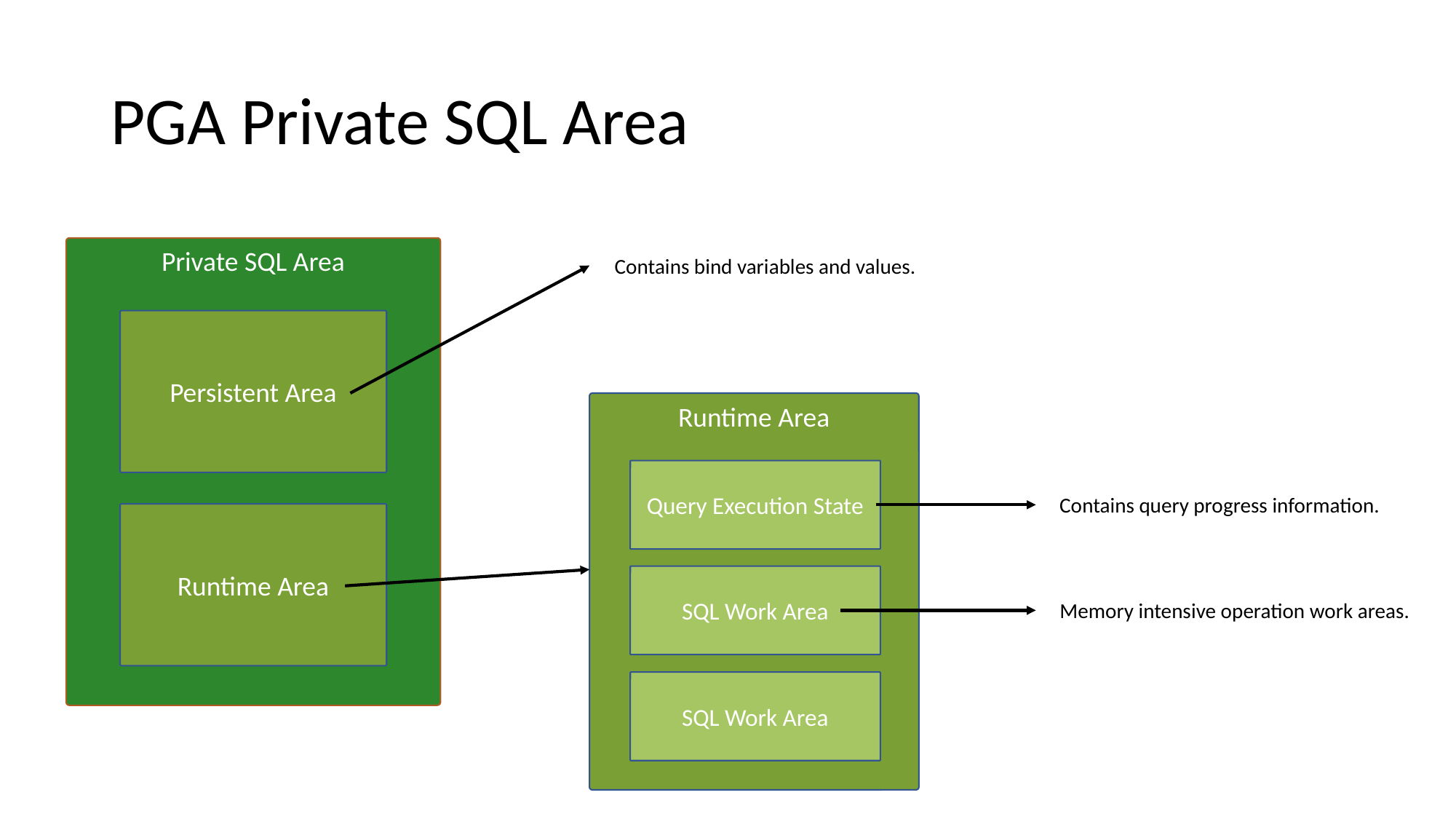

# PGA Private SQL Area
Private SQL Area
Contains bind variables and values.
Persistent Area
Runtime Area
Query Execution State
Contains query progress information.
Runtime Area
SQL Work Area
Memory intensive operation work areas.
SQL Work Area